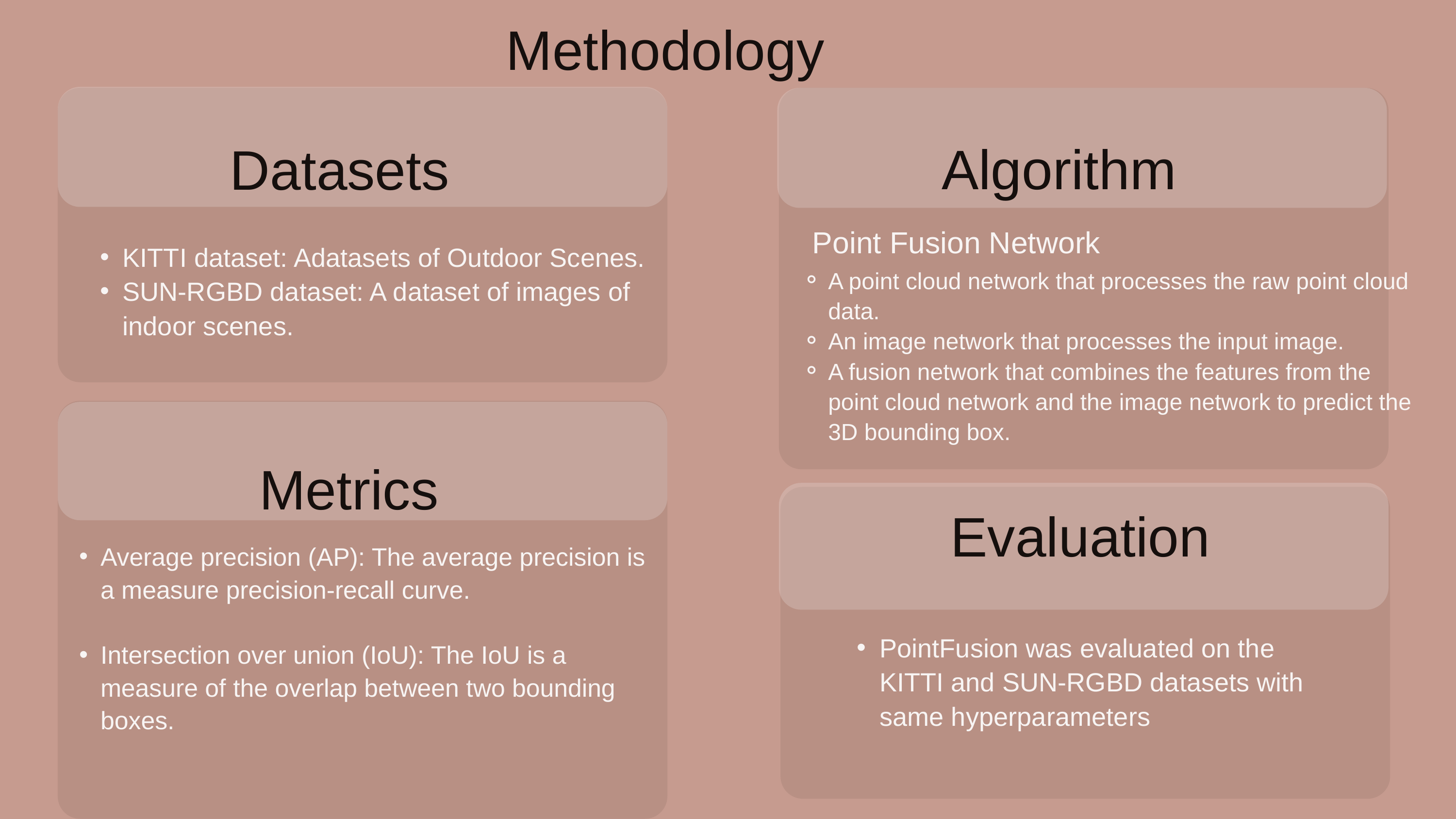

Methodology

Algorithm
Datasets
Point Fusion Network

A point cloud network that processes the raw point cloud data.
An image network that processes the input image.
A fusion network that combines the features from the point cloud network and the image network to predict the 3D bounding box.

KITTI dataset: Adatasets of Outdoor Scenes.
SUN-RGBD dataset: A dataset of images of indoor scenes.

Metrics

Evaluation
Average precision (AP): The average precision is a measure precision-recall curve.

Intersection over union (IoU): The IoU is a measure of the overlap between two bounding boxes.

PointFusion was evaluated on the KITTI and SUN-RGBD datasets with same hyperparameters